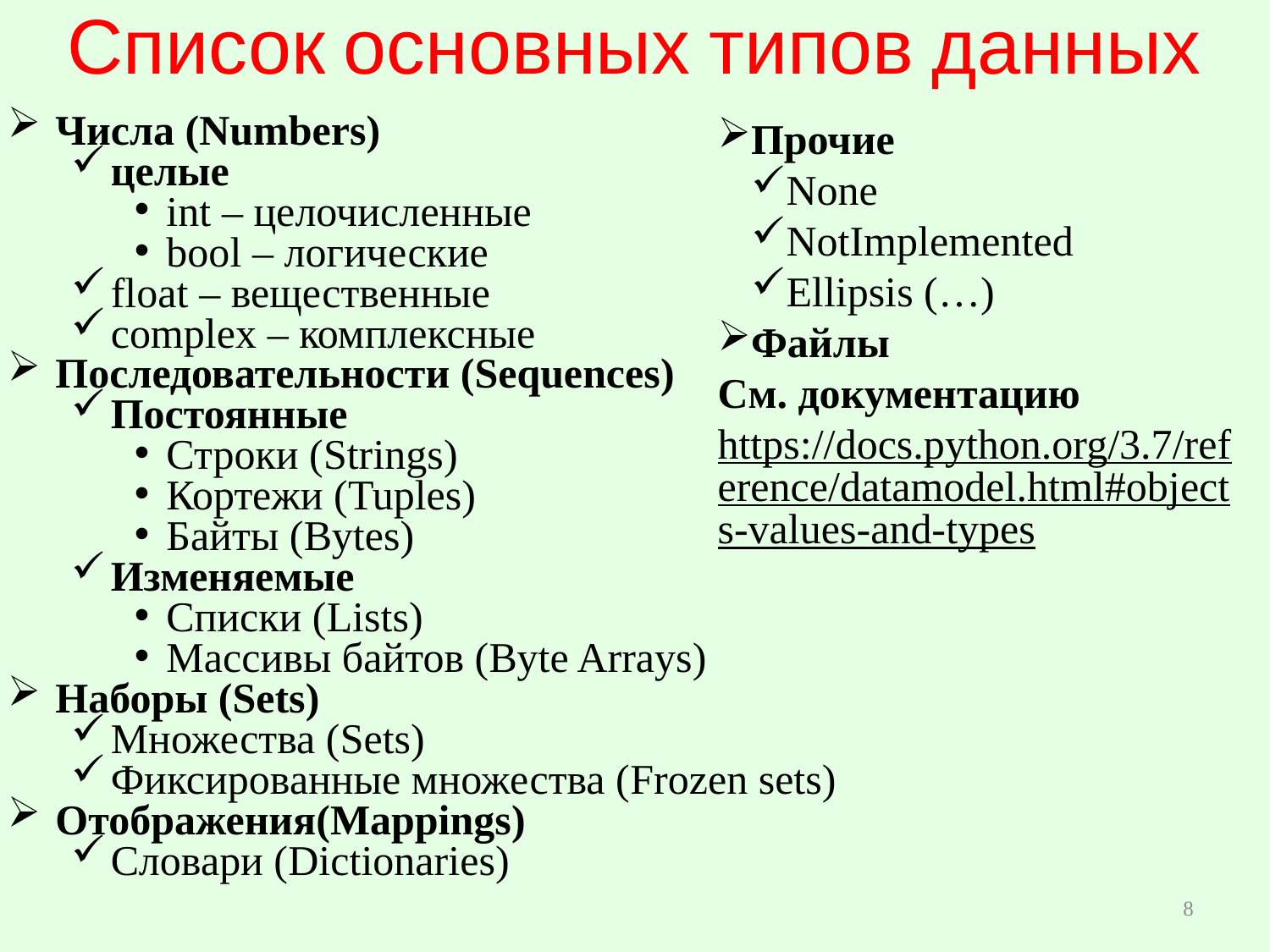

# Список основных типов данных
Числа (Numbers)
целые
int – целочисленные
bool – логические
float – вещественные
complex – комплексные
Последовательности (Sequences)
Постоянные
Строки (Strings)
Кортежи (Tuples)
Байты (Bytes)
Изменяемые
Списки (Lists)
Массивы байтов (Byte Arrays)
Наборы (Sets)
Множества (Sets)
Фиксированные множества (Frozen sets)
Отображения(Mappings)
Словари (Dictionaries)

Прочие
None
NotImplemented
Ellipsis (…)
Файлы
См. документацию
https://docs.python.org/3.7/reference/datamodel.html#objects-values-and-types
8